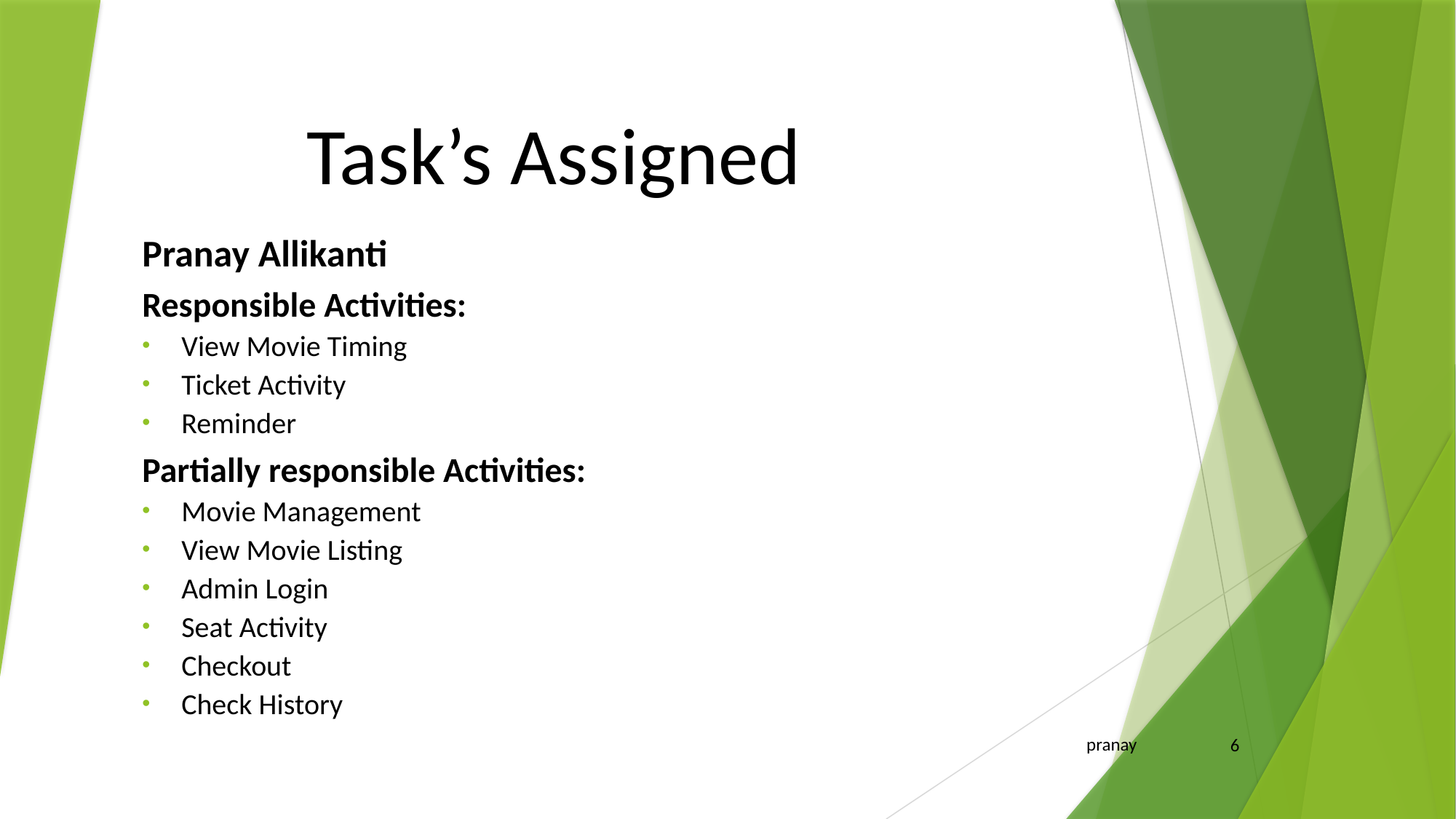

# Task’s Assigned
Pranay Allikanti
Responsible Activities:
View Movie Timing
Ticket Activity
Reminder
Partially responsible Activities:
Movie Management
View Movie Listing
Admin Login
Seat Activity
Checkout
Check History

6
       pranay